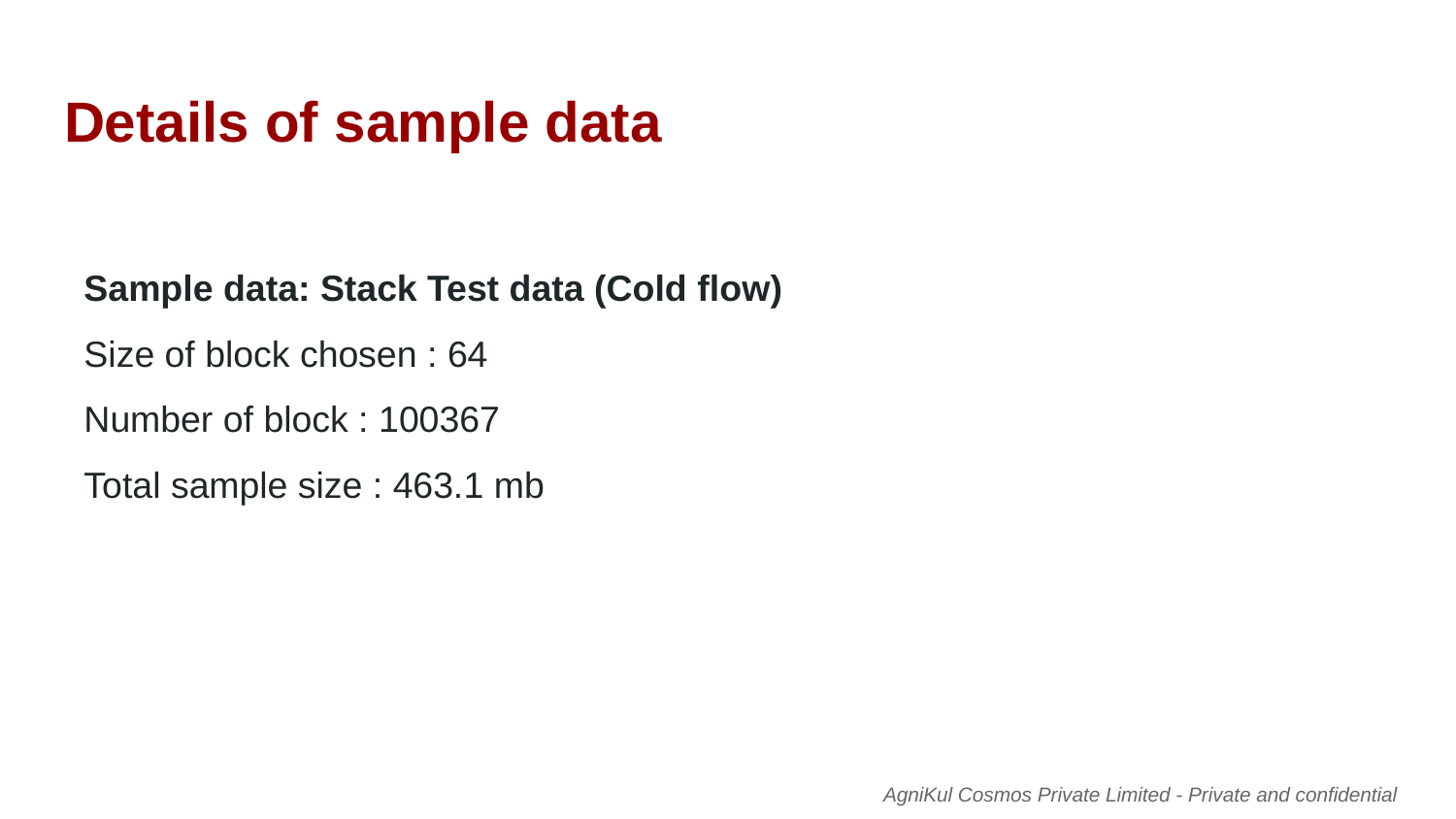

# Details of sample data
Sample data: Stack Test data (Cold flow)
Size of block chosen : 64
Number of block : 100367
Total sample size : 463.1 mb